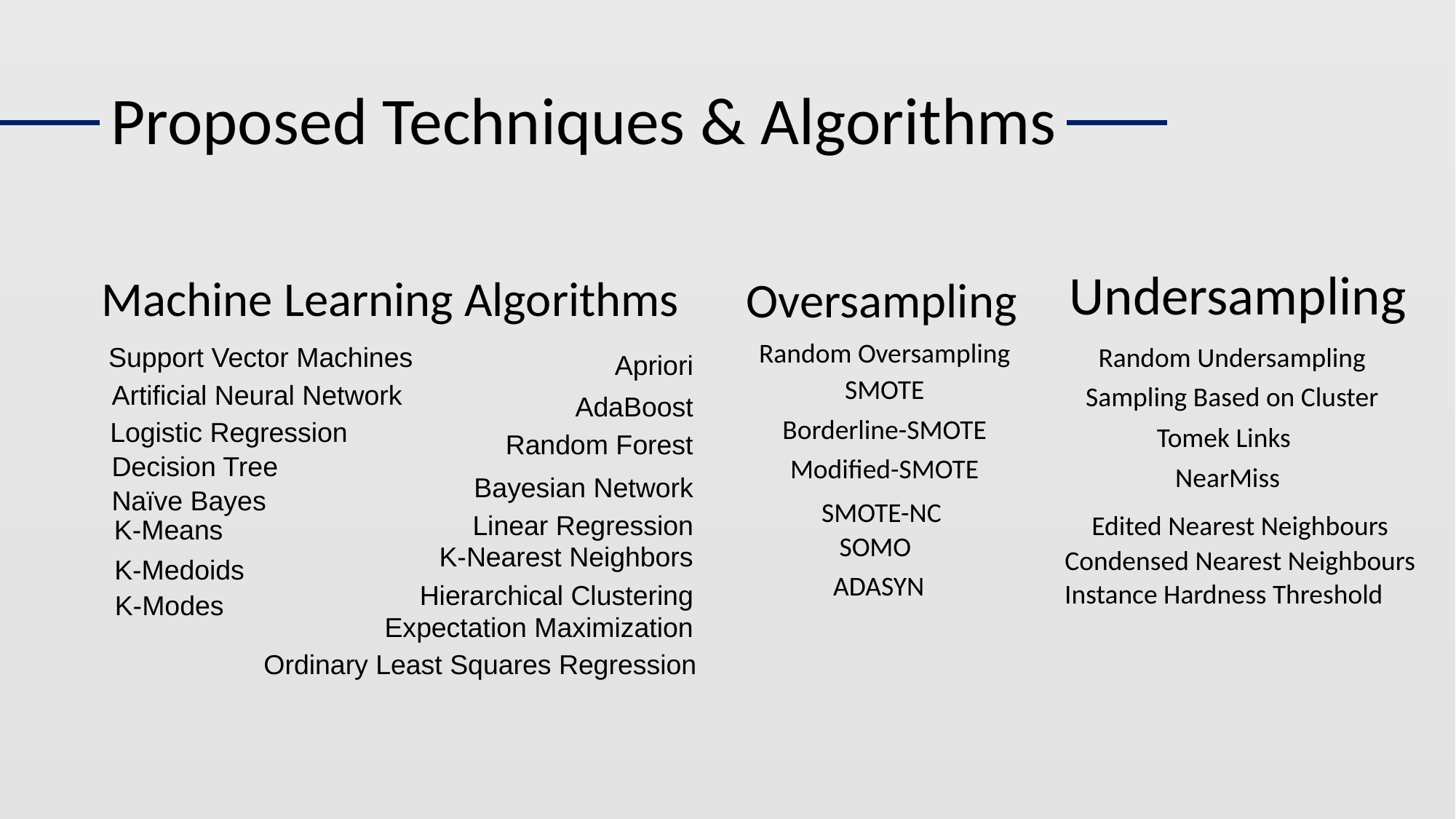

# Proposed Techniques & Algorithms
Undersampling
Machine Learning Algorithms
Oversampling
Random Oversampling
Support Vector Machines
Random Undersampling
Apriori
SMOTE
Artificial Neural Network
Sampling Based on Cluster
AdaBoost
Borderline-SMOTE
Logistic Regression
Tomek Links
Random Forest
Decision Tree
Modified-SMOTE
NearMiss
Bayesian Network
Naïve Bayes
SMOTE-NC
Edited Nearest Neighbours
Linear Regression
K-Means
SOMO
K-Nearest Neighbors
Condensed Nearest Neighbours
K-Medoids
ADASYN
Instance Hardness Threshold
Hierarchical Clustering
K-Modes
Expectation Maximization
Ordinary Least Squares Regression